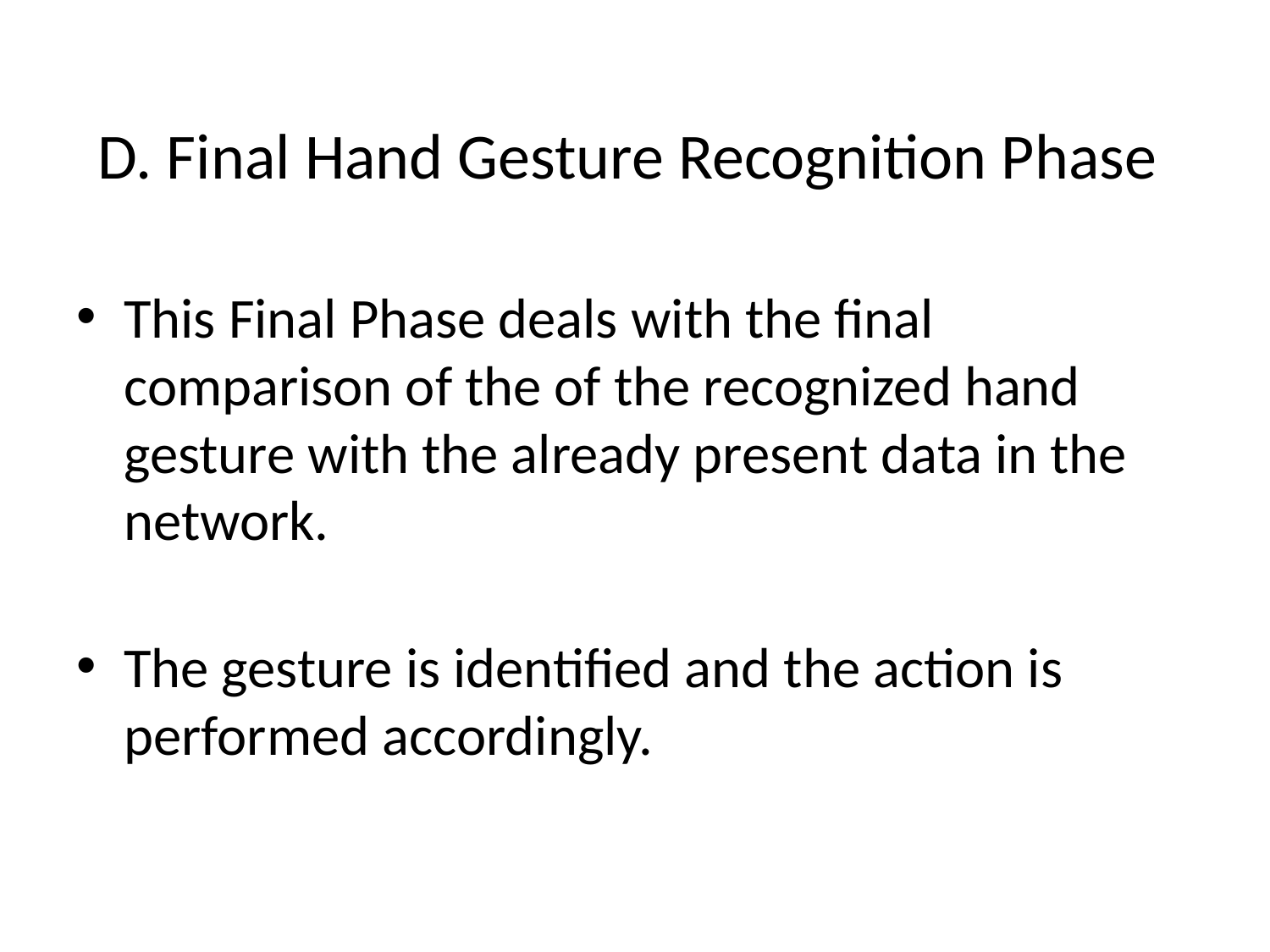

# D. Final Hand Gesture Recognition Phase
This Final Phase deals with the final comparison of the of the recognized hand gesture with the already present data in the network.
The gesture is identified and the action is performed accordingly.